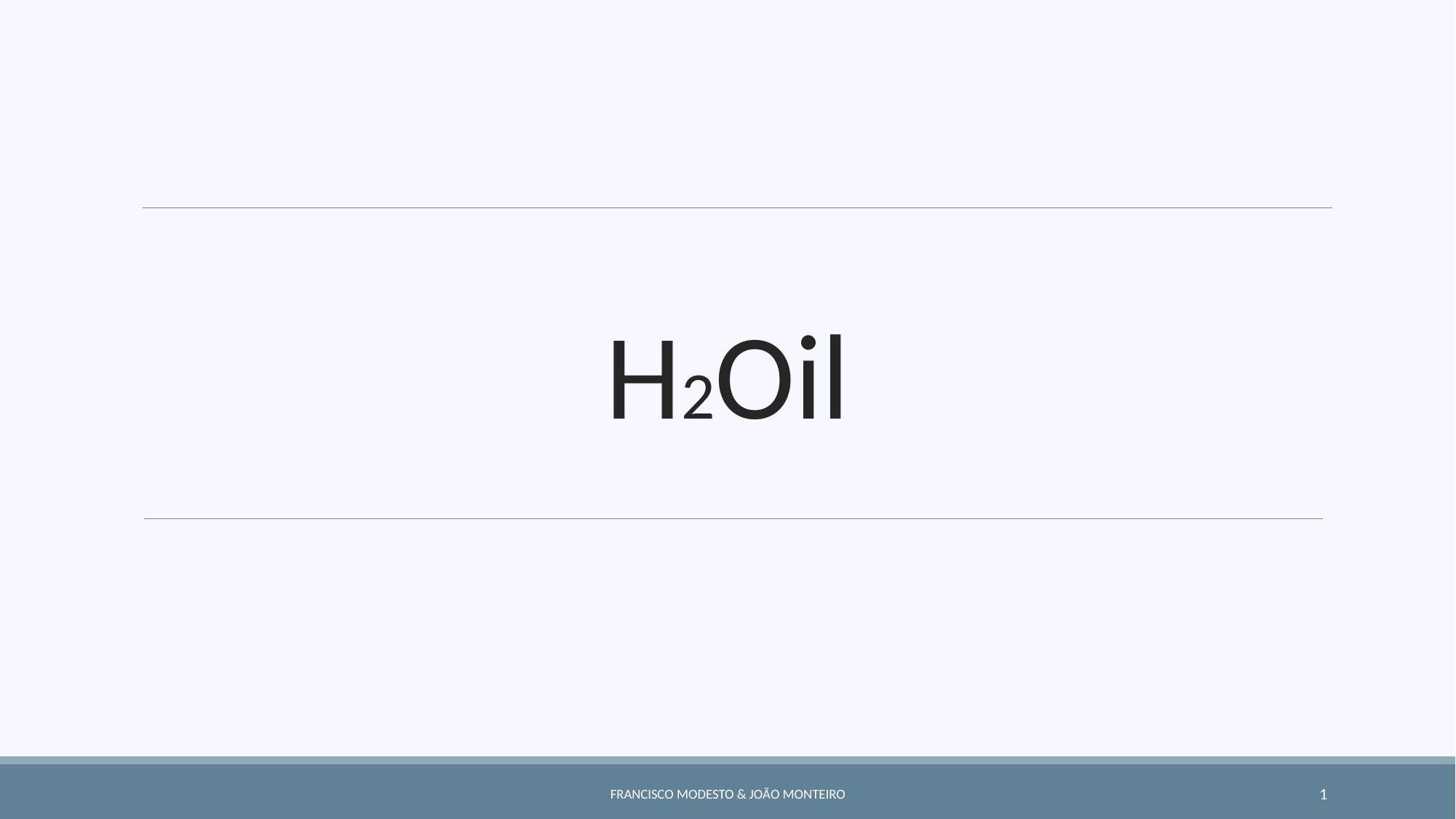

# H2Oil
Francisco Modesto & João Monteiro
1